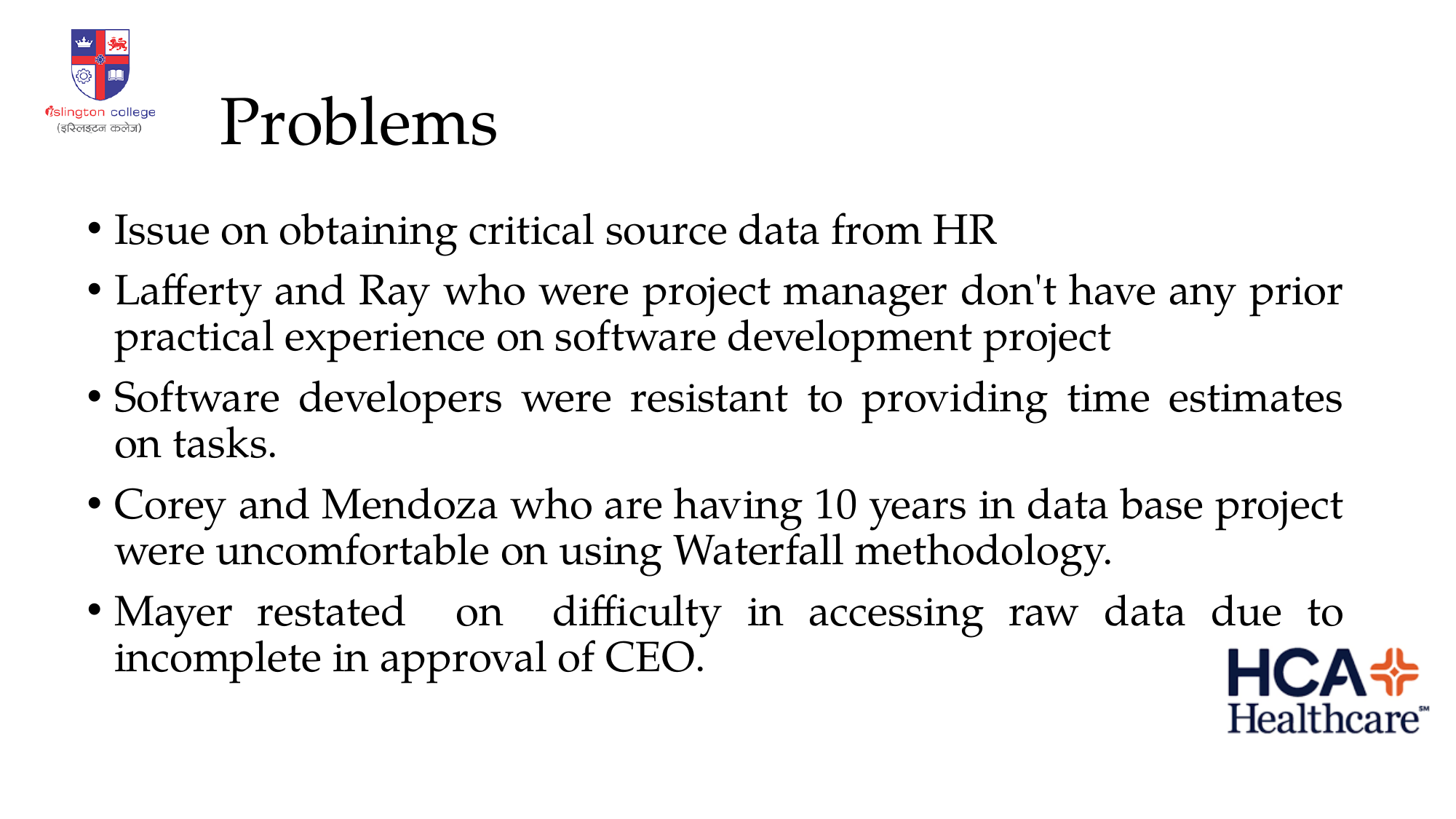

# Problems
Issue on obtaining critical source data from HR
Lafferty and Ray who were project manager don't have any prior practical experience on software development project
Software developers were resistant to providing time estimates on tasks.
Corey and Mendoza who are having 10 years in data base project were uncomfortable on using Waterfall methodology.
Mayer restated  on  difficulty in accessing raw data due to incomplete in approval of CEO.